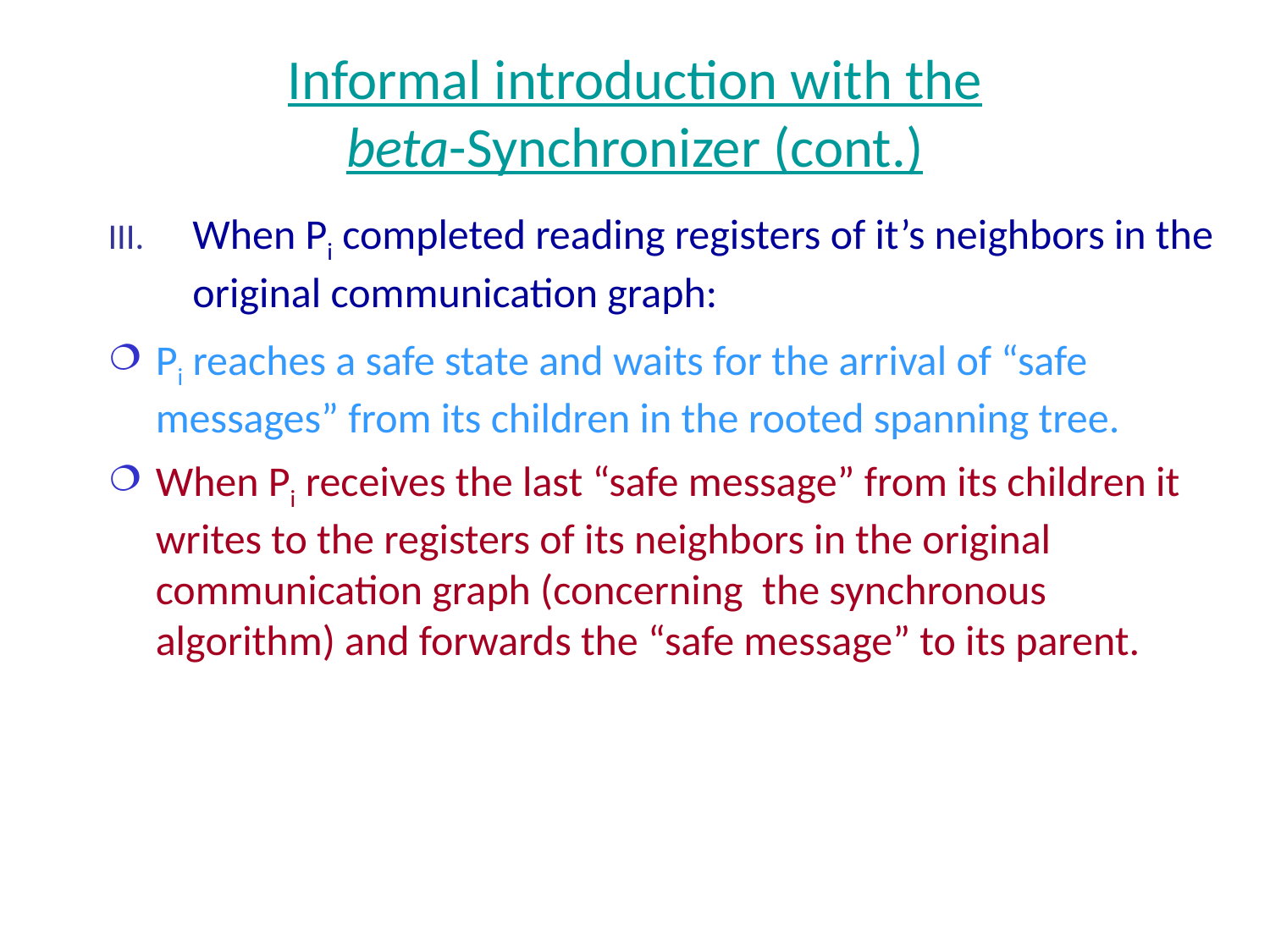

# Informal introduction with the beta-Synchronizer (cont.)
When Pi completed reading registers of it’s neighbors in the original communication graph:
Pi reaches a safe state and waits for the arrival of “safe messages” from its children in the rooted spanning tree.
When Pi receives the last “safe message” from its children it writes to the registers of its neighbors in the original communication graph (concerning  the synchronous algorithm) and forwards the “safe message” to its parent.